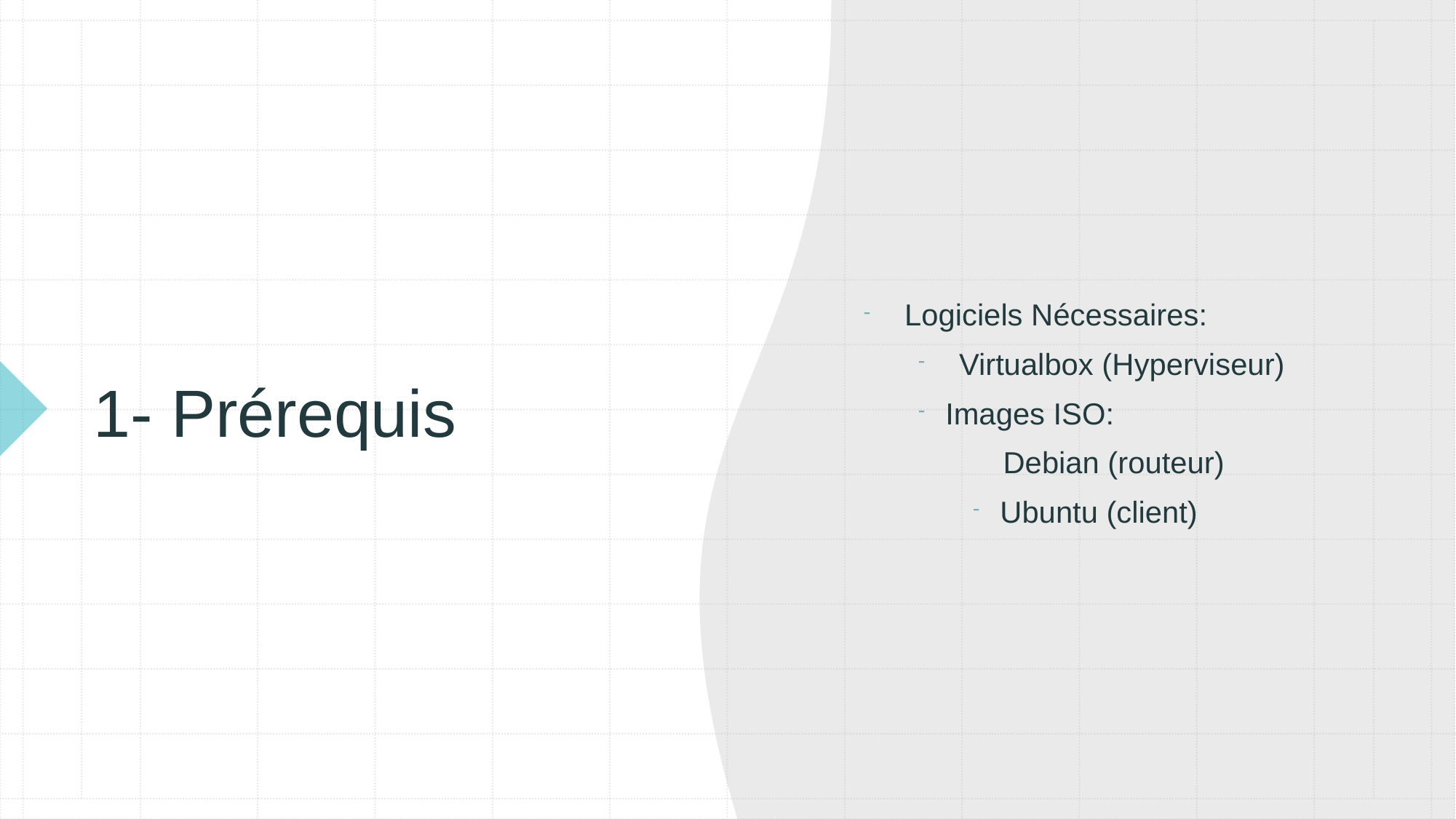

Logiciels Nécessaires:
Virtualbox (Hyperviseur)
Images ISO:
 Debian (routeur)
Ubuntu (client)
# 1- Prérequis